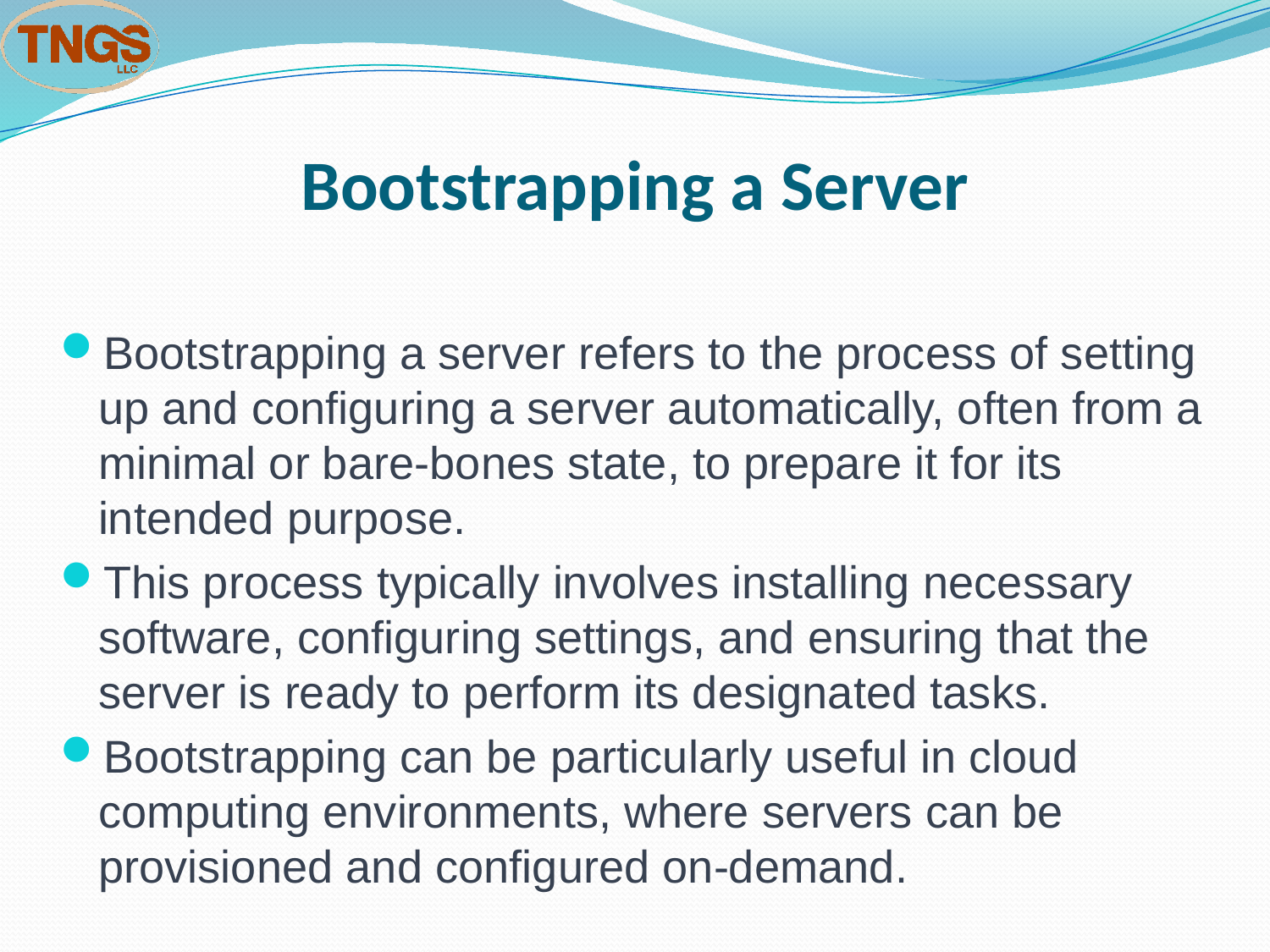

# Bootstrapping a Server
Bootstrapping a server refers to the process of setting up and configuring a server automatically, often from a minimal or bare-bones state, to prepare it for its intended purpose.
This process typically involves installing necessary software, configuring settings, and ensuring that the server is ready to perform its designated tasks.
Bootstrapping can be particularly useful in cloud computing environments, where servers can be provisioned and configured on-demand.